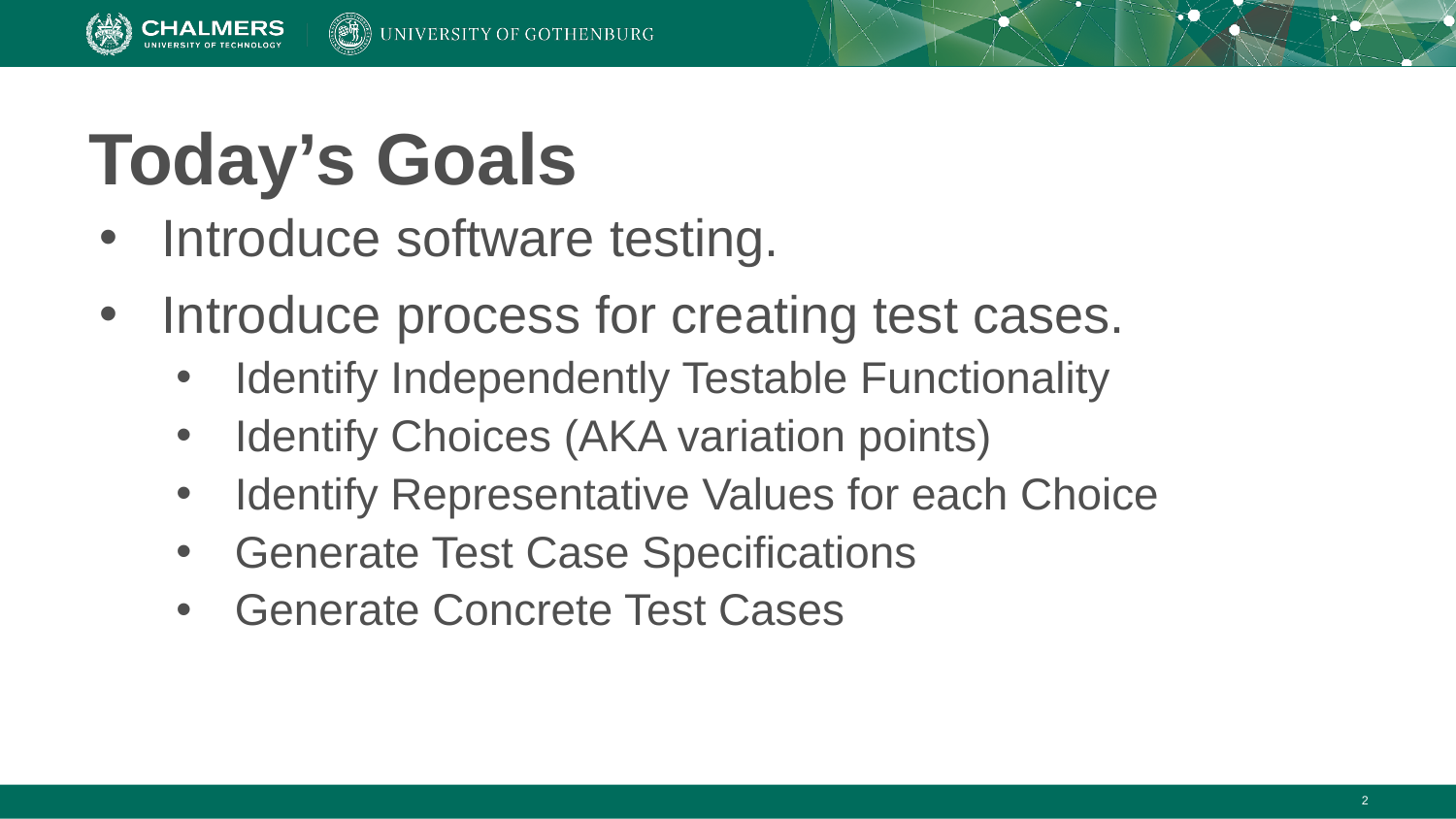

# Today’s Goals
Introduce software testing.
Introduce process for creating test cases.
Identify Independently Testable Functionality
Identify Choices (AKA variation points)
Identify Representative Values for each Choice
Generate Test Case Specifications
Generate Concrete Test Cases
2